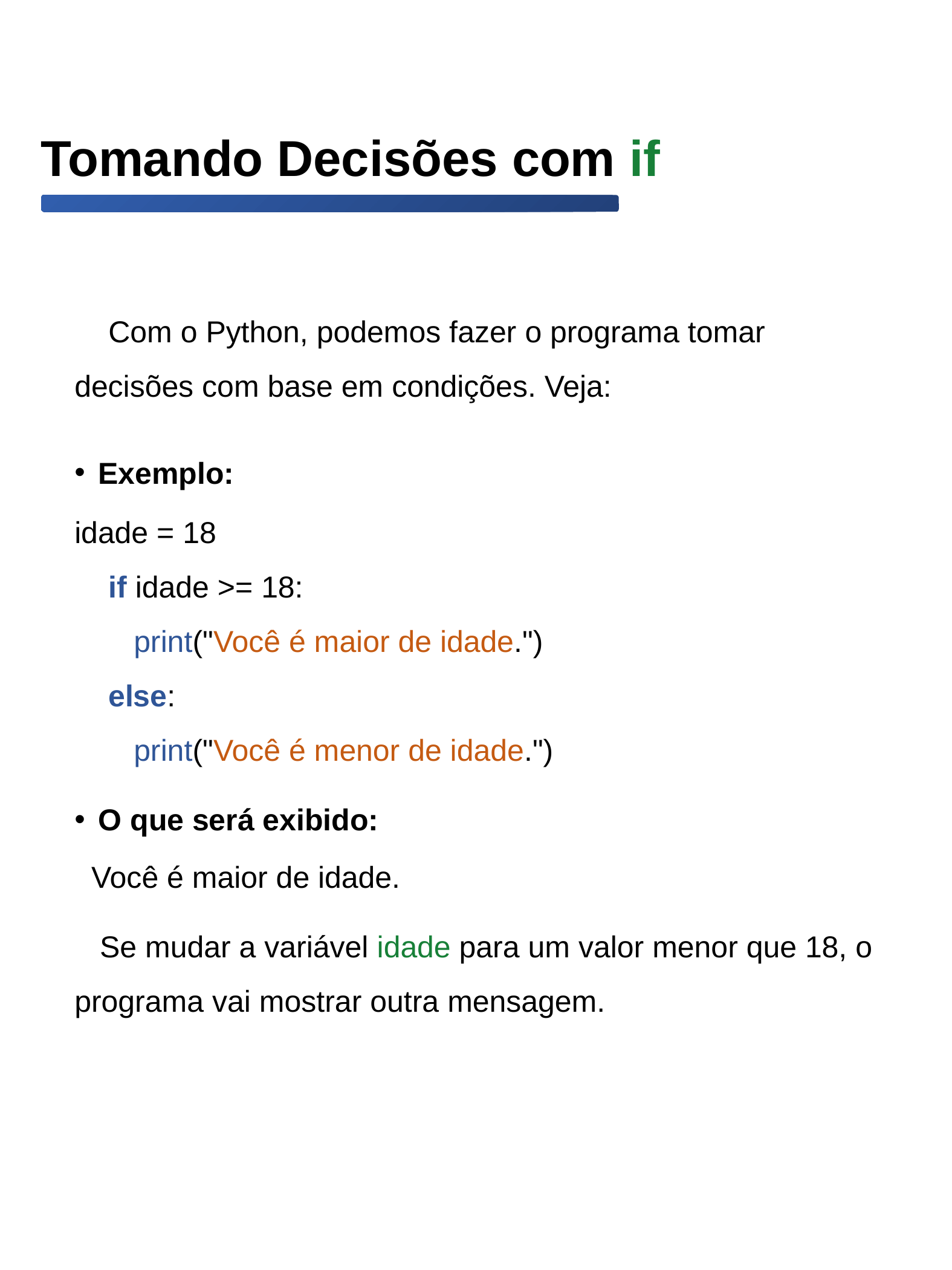

# Tomando Decisões com if

    Com o Python, podemos fazer o programa tomar decisões com base em condições. Veja:
Exemplo:
idade = 18
    if idade >= 18:
       print("Você é maior de idade.")
    else:
       print("Você é menor de idade.")
O que será exibido:
  Você é maior de idade.
   Se mudar a variável idade para um valor menor que 18, o programa vai mostrar outra mensagem.